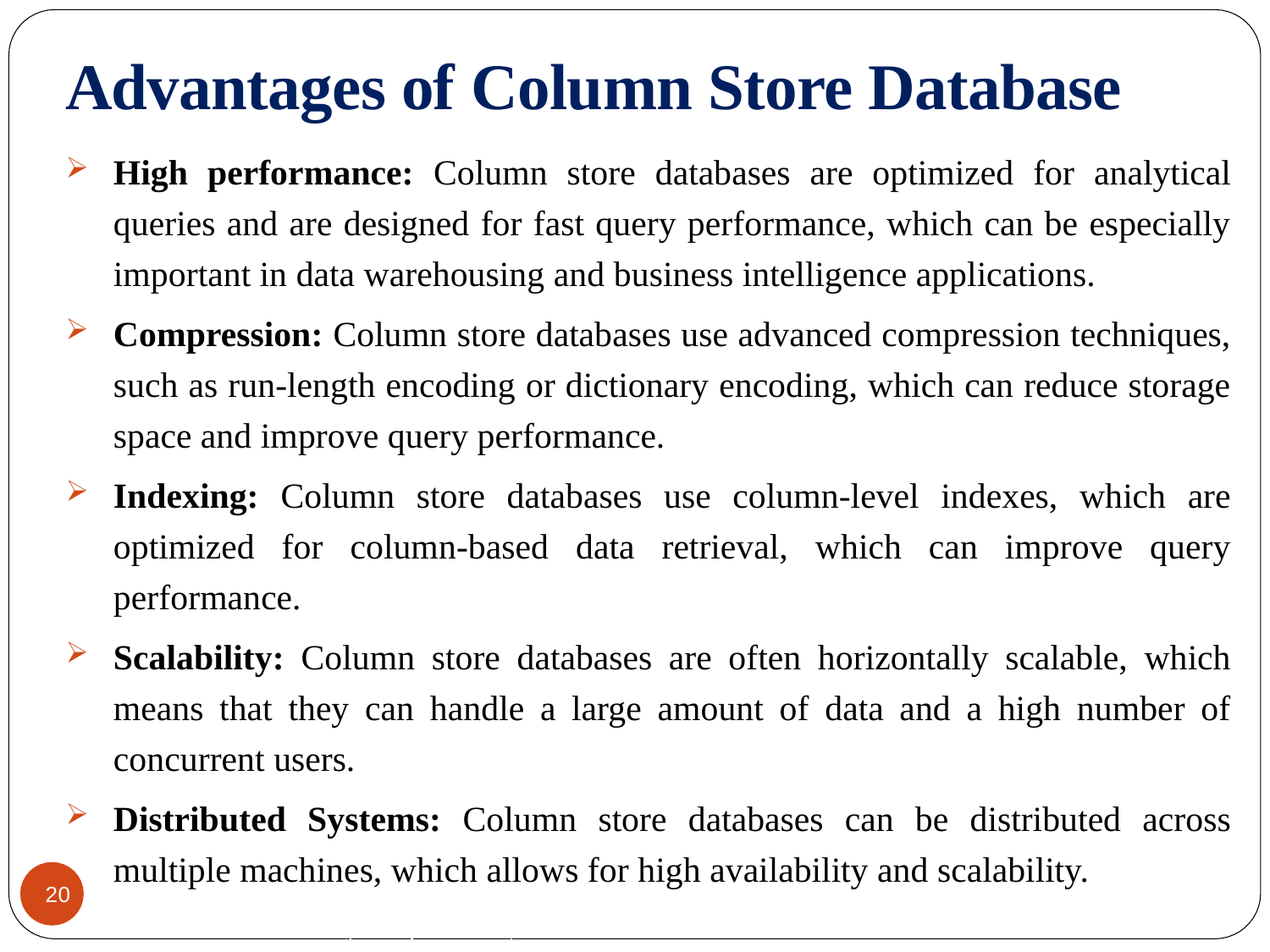

# Advantages of Column Store Database
High performance: Column store databases are optimized for analytical queries and are designed for fast query performance, which can be especially important in data warehousing and business intelligence applications.
Compression: Column store databases use advanced compression techniques, such as run-length encoding or dictionary encoding, which can reduce storage space and improve query performance.
Indexing: Column store databases use column-level indexes, which are optimized for column-based data retrieval, which can improve query performance.
Scalability: Column store databases are often horizontally scalable, which means that they can handle a large amount of data and a high number of concurrent users.
Distributed Systems: Column store databases can be distributed across multiple machines, which allows for high availability and scalability.

20
CREDITS: Jimmy Lin (University of Maryland)